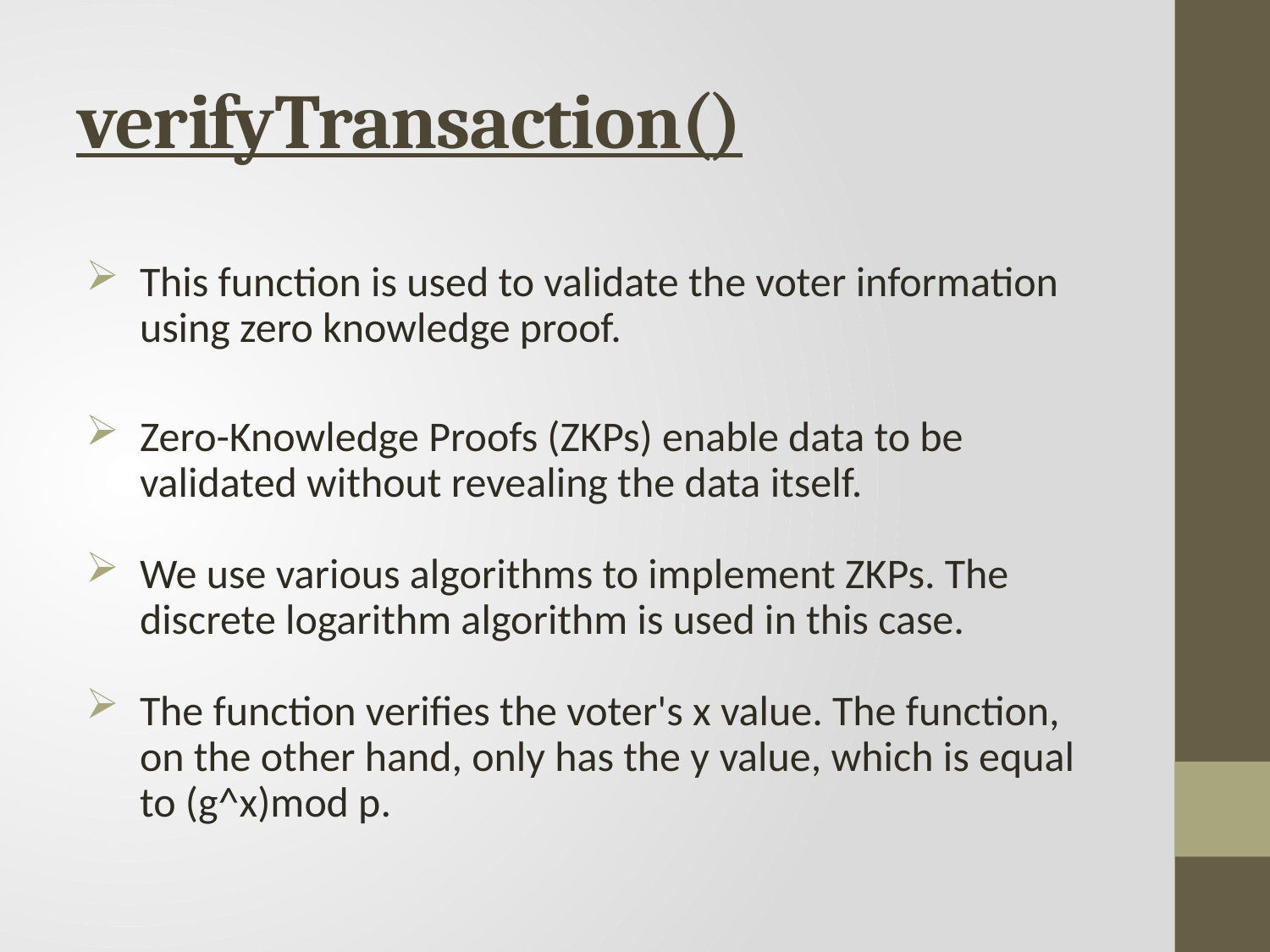

# verifyTransaction()
This function is used to validate the voter information using zero knowledge proof.

Zero-Knowledge Proofs (ZKPs) enable data to be validated without revealing the data itself.

We use various algorithms to implement ZKPs. The discrete logarithm algorithm is used in this case.

The function verifies the voter's x value. The function, on the other hand, only has the y value, which is equal to (g^x)mod p.